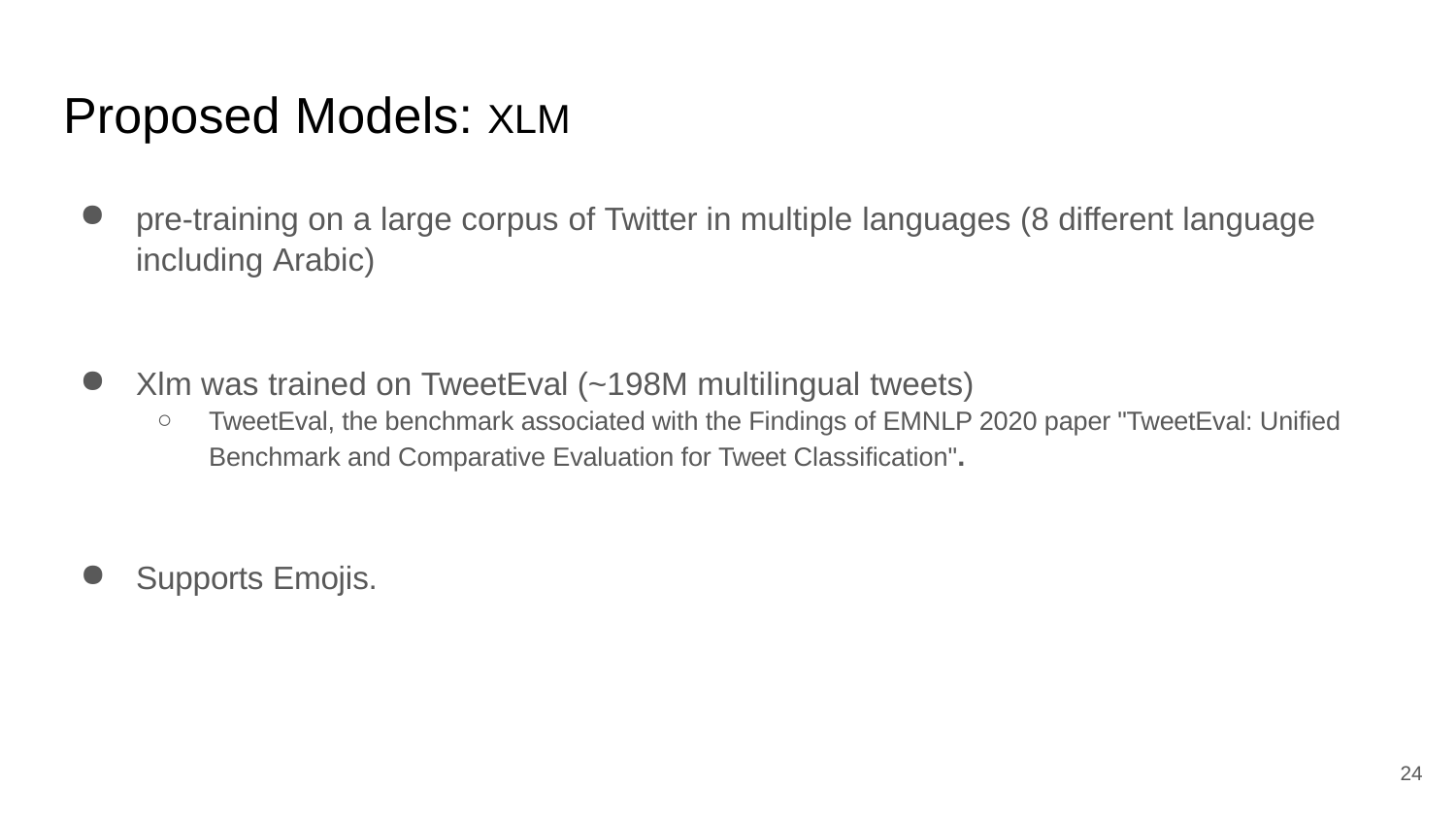

# Proposed Models: XLM
pre-training on a large corpus of Twitter in multiple languages (8 different language  including Arabic)
Xlm was trained on TweetEval (~198M multilingual tweets)
TweetEval, the benchmark associated with the Findings of EMNLP 2020 paper "TweetEval: Unified  Benchmark and Comparative Evaluation for Tweet Classification".

Supports Emojis.
24